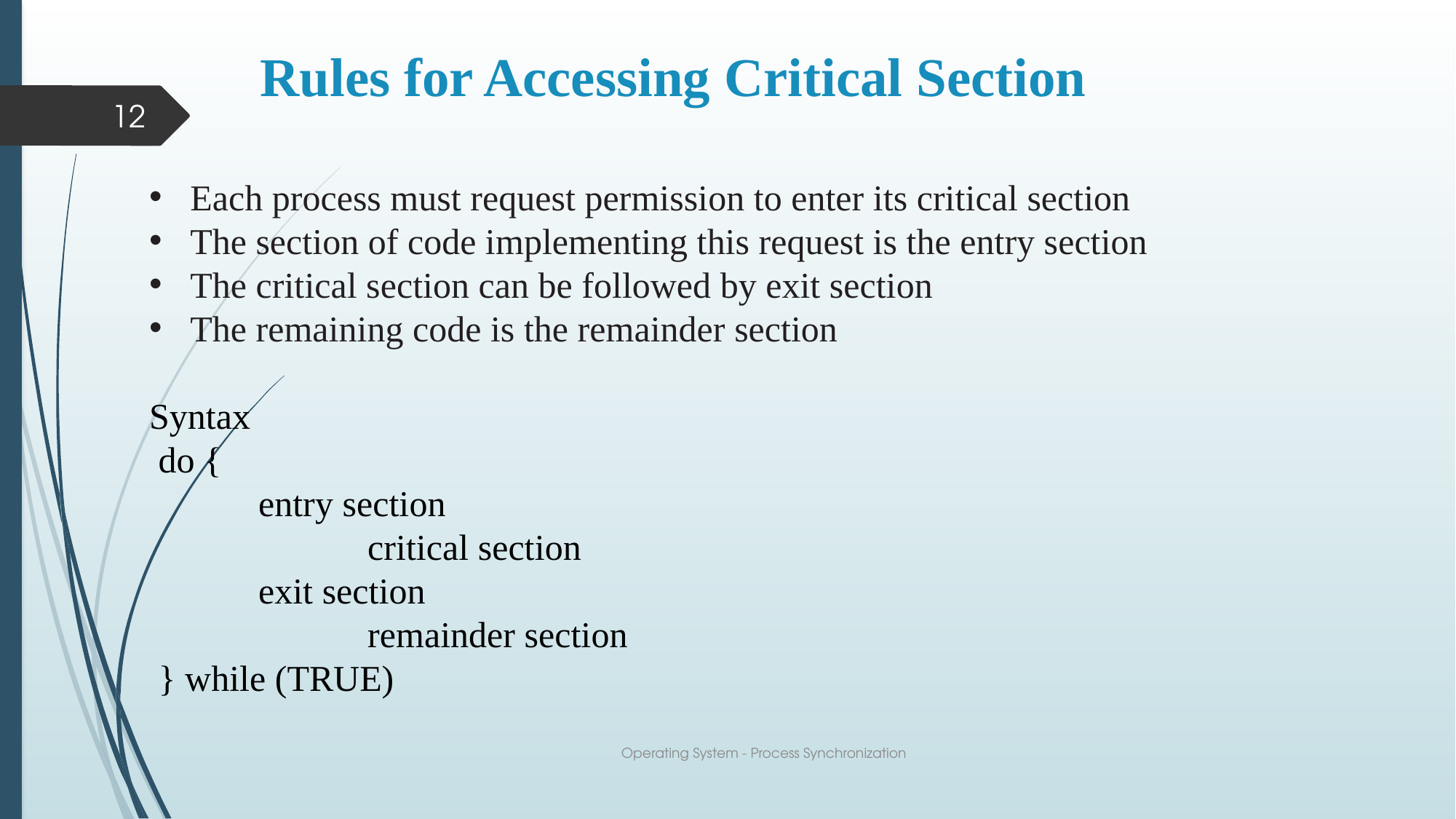

# Rules for Accessing Critical Section
12

Each process must request permission to enter its critical section
The section of code implementing this request is the entry section
The critical section can be followed by exit section
The remaining code is the remainder section

Syntax
 do {
	entry section
		critical section
	exit section
		remainder section
 } while (TRUE)
Operating System - Process Synchronization